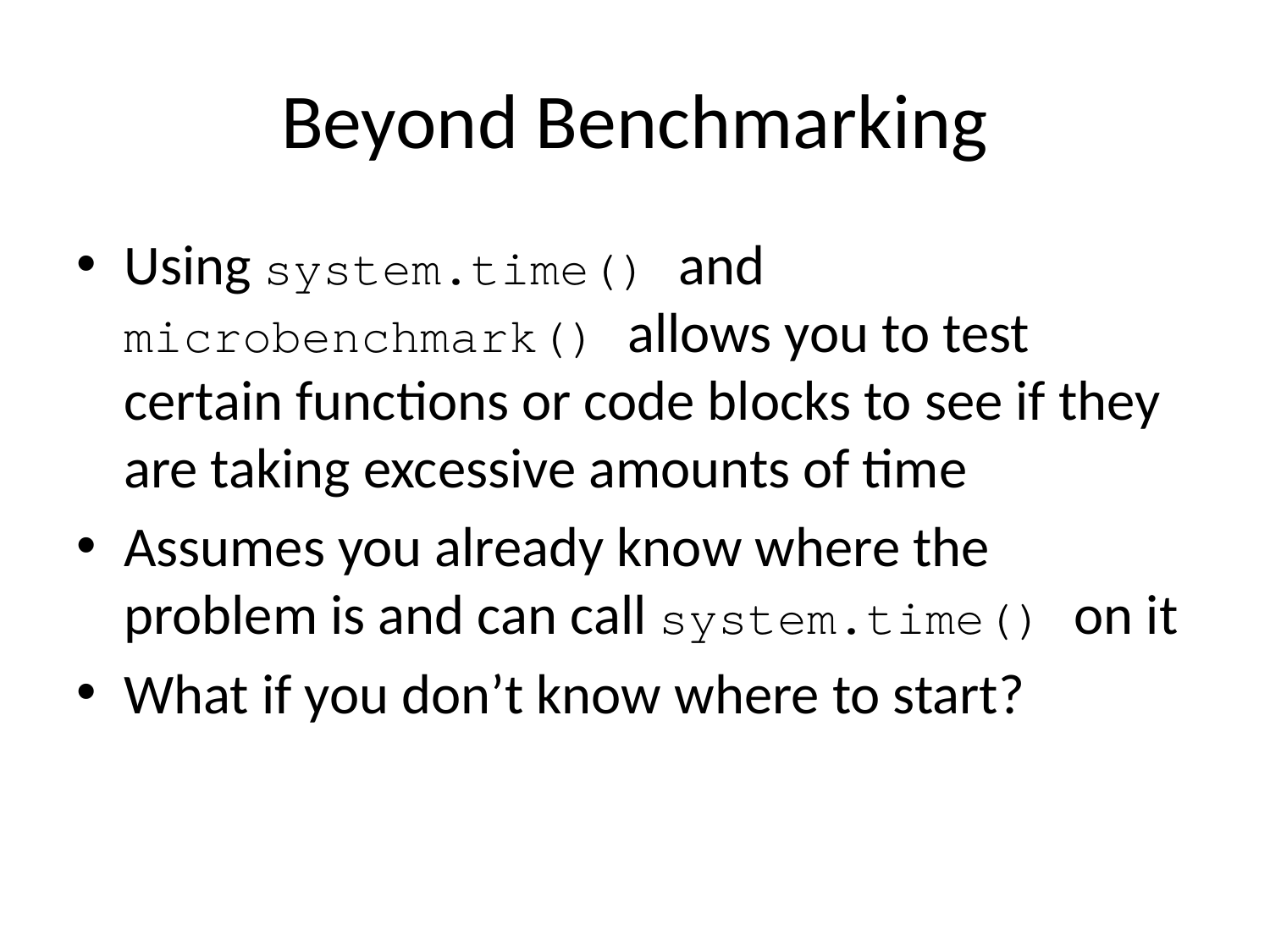

# Beyond Benchmarking
Using system.time() and microbenchmark() allows you to test certain functions or code blocks to see if they are taking excessive amounts of time
Assumes you already know where the problem is and can call system.time() on it
What if you don’t know where to start?